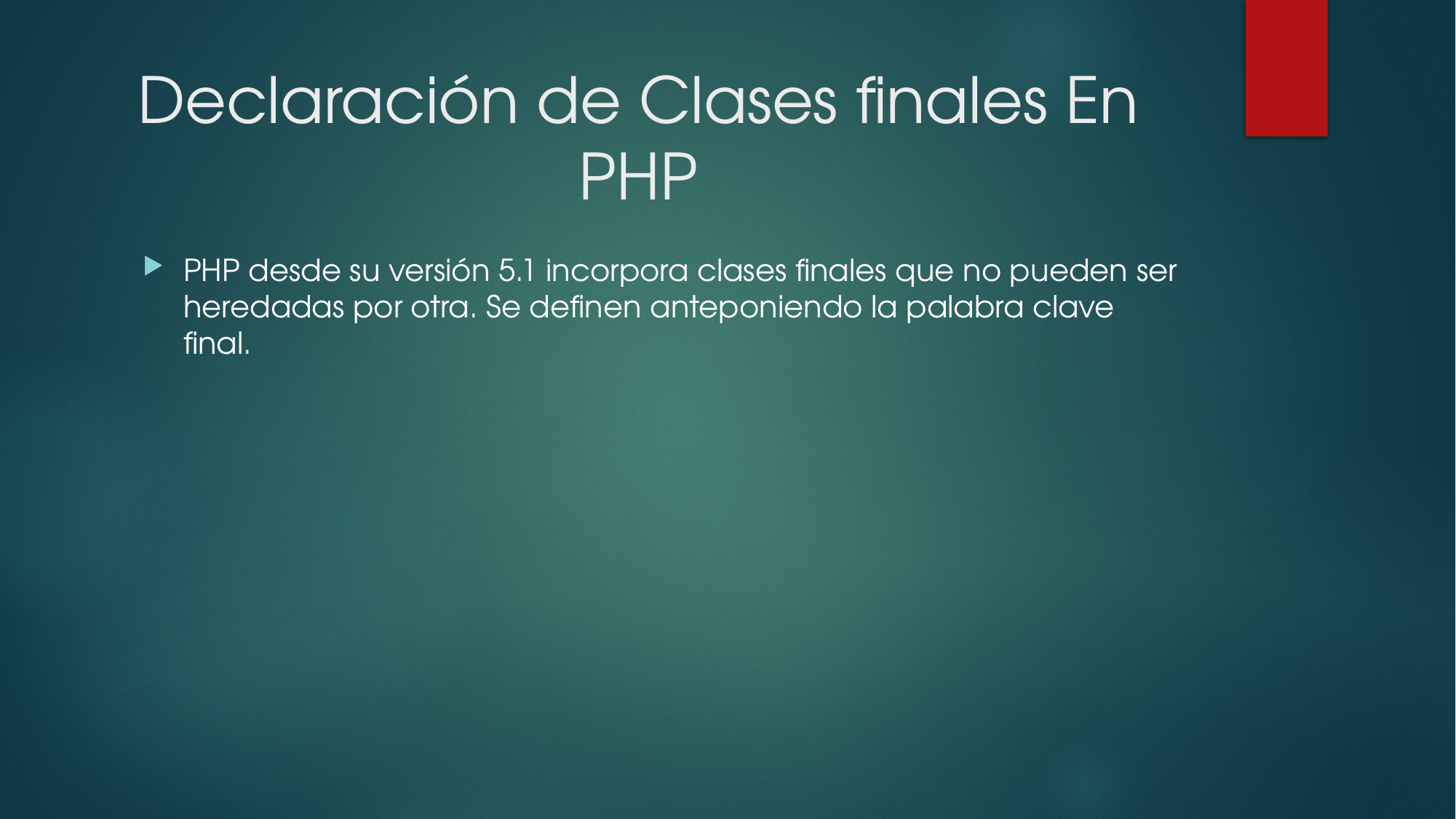

# Declaración de Clases finales En PHP
PHP desde su versión 5.1 incorpora clases finales que no pueden ser heredadas por otra. Se definen anteponiendo la palabra clave final.